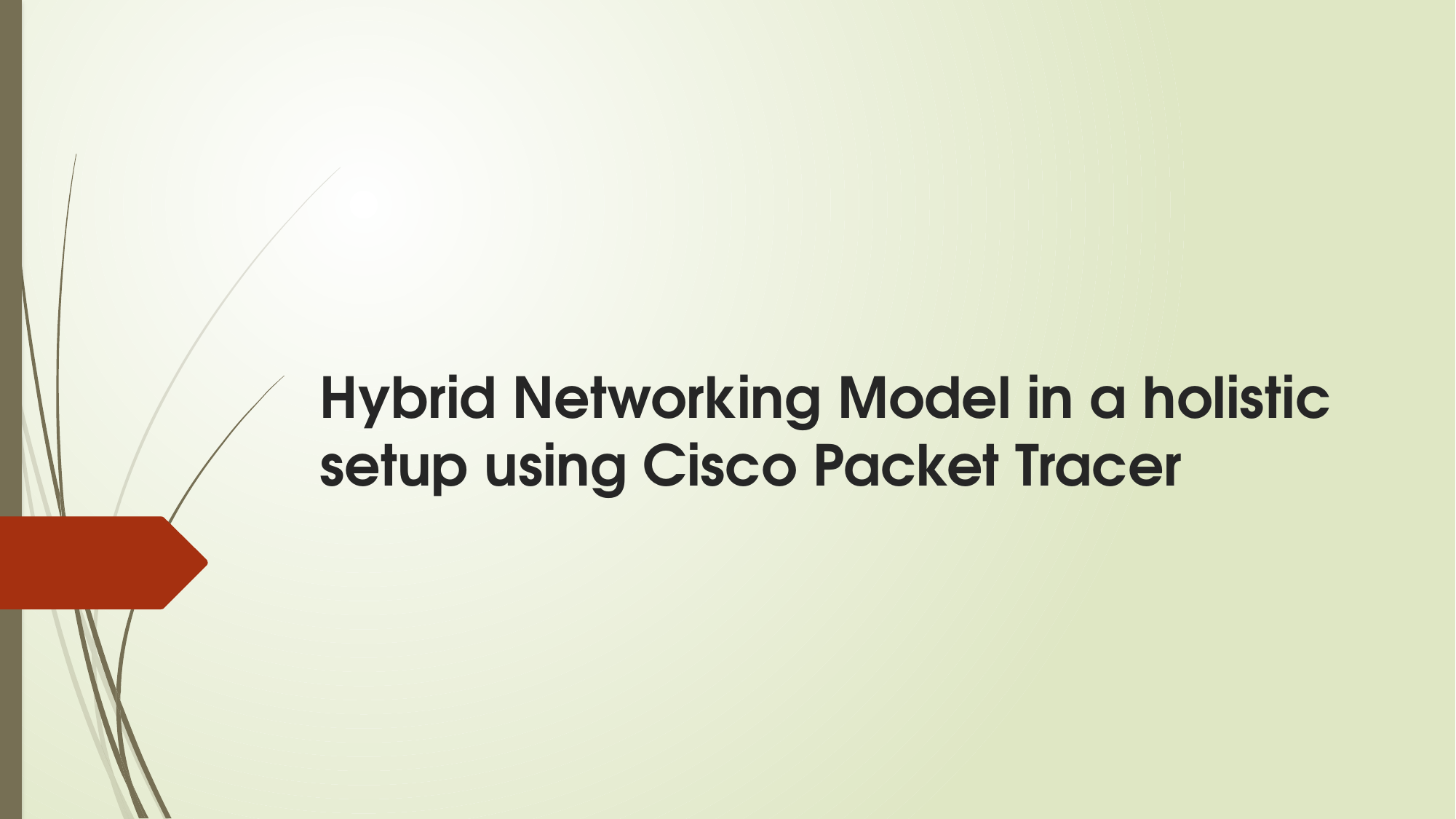

# Hybrid Networking Model in a holistic setup using Cisco Packet Tracer